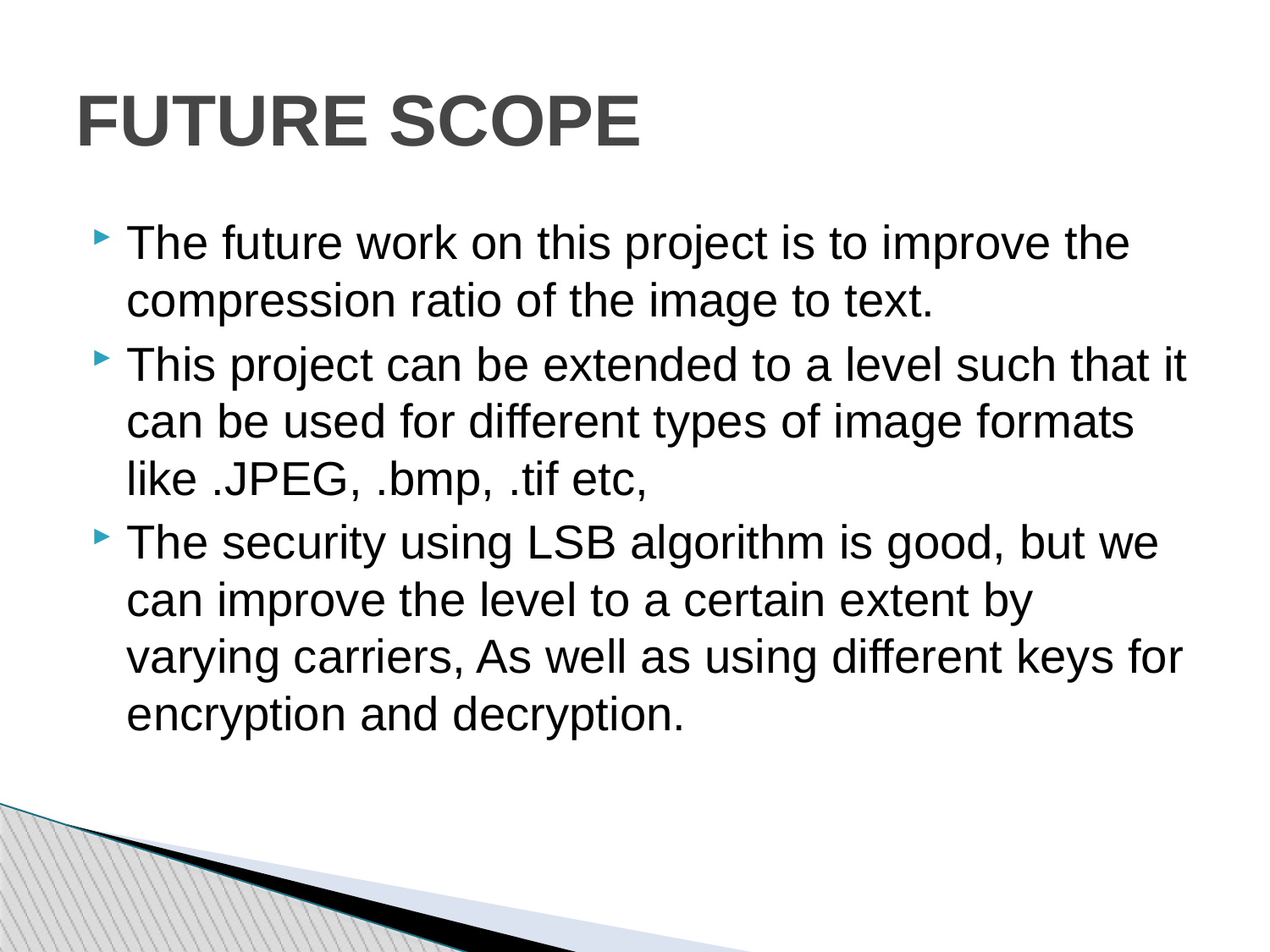

FUTURE SCOPE
The future work on this project is to improve the compression ratio of the image to text.
This project can be extended to a level such that it can be used for different types of image formats like .JPEG, .bmp, .tif etc,
The security using LSB algorithm is good, but we can improve the level to a certain extent by varying carriers, As well as using different keys for encryption and decryption.